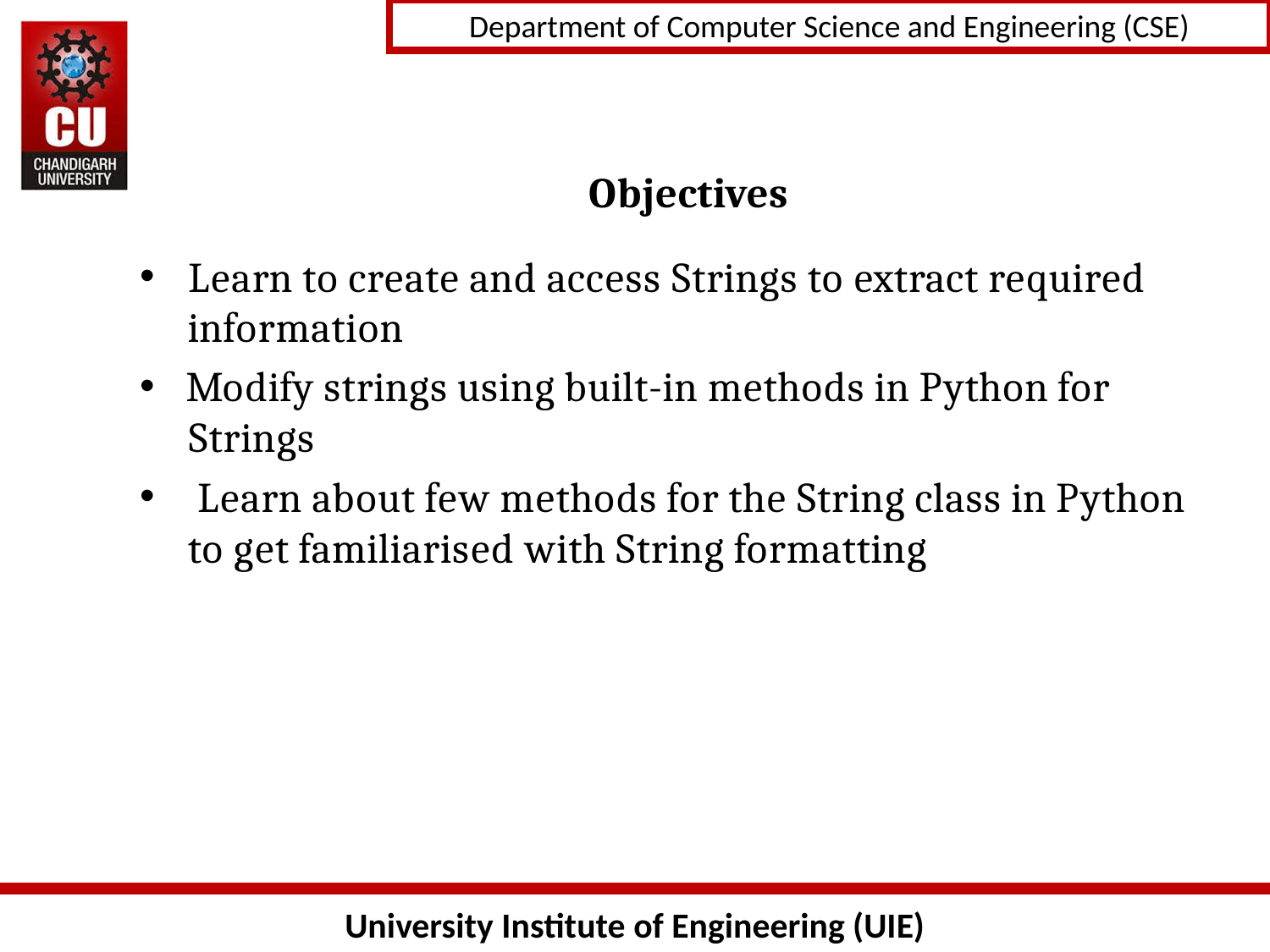

# Objectives
Learn to create and access Strings to extract required information
Modify strings using built-in methods in Python for Strings
 Learn about few methods for the String class in Python to get familiarised with String formatting